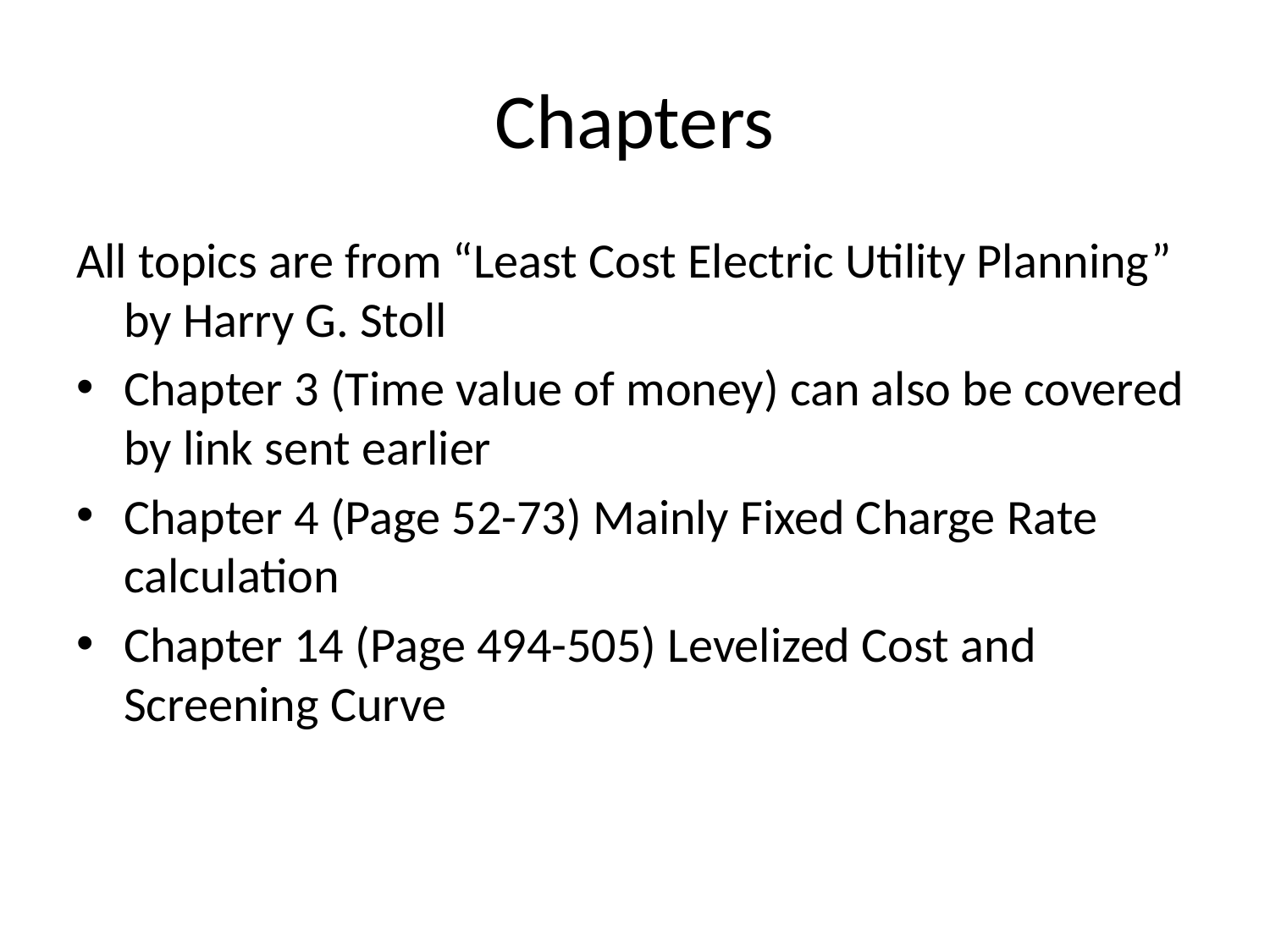

# Chapters
All topics are from “Least Cost Electric Utility Planning” by Harry G. Stoll
Chapter 3 (Time value of money) can also be covered by link sent earlier
Chapter 4 (Page 52-73) Mainly Fixed Charge Rate calculation
Chapter 14 (Page 494-505) Levelized Cost and Screening Curve